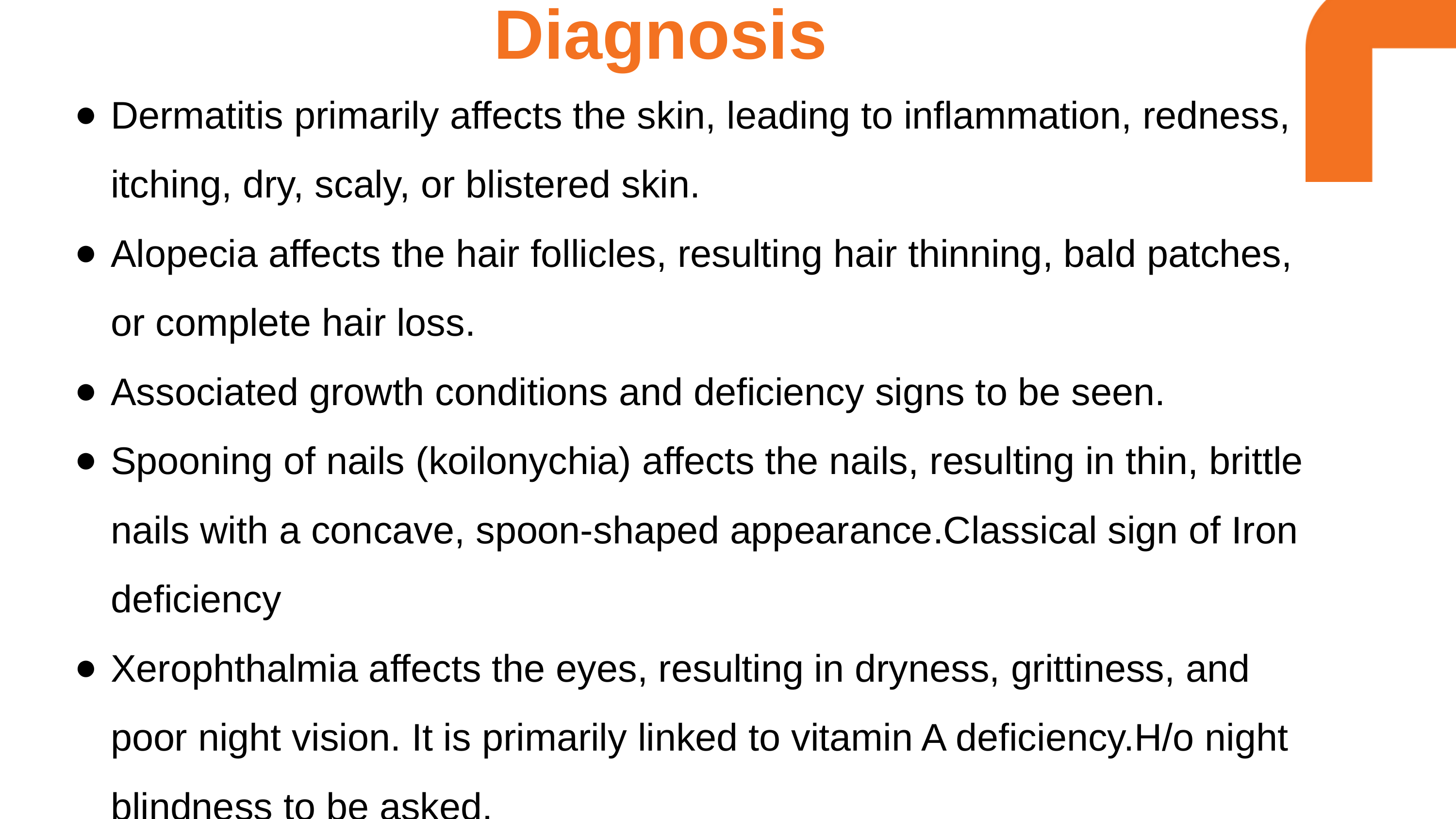

Diagnosis

Dermatitis primarily affects the skin, leading to inflammation, redness, itching, dry, scaly, or blistered skin.
Alopecia affects the hair follicles, resulting hair thinning, bald patches, or complete hair loss.
Associated growth conditions and deficiency signs to be seen.
Spooning of nails (koilonychia) affects the nails, resulting in thin, brittle nails with a concave, spoon-shaped appearance.Classical sign of Iron deficiency
Xerophthalmia affects the eyes, resulting in dryness, grittiness, and poor night vision. It is primarily linked to vitamin A deficiency.H/o night blindness to be asked.